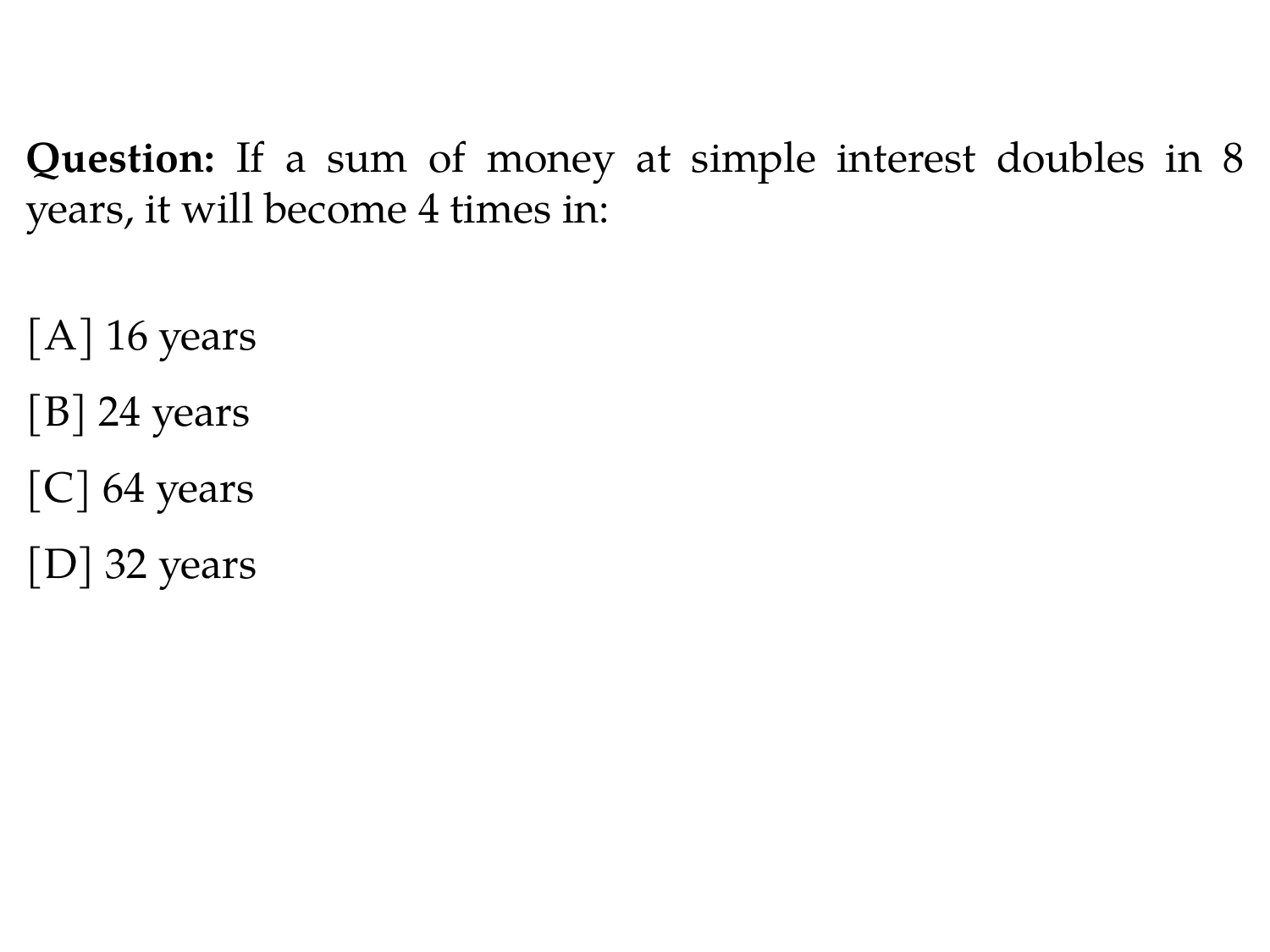

Question: If a sum of money at simple interest doubles in 8 years, it will become 4 times in:

[A] 16 years
[B] 24 years
[C] 64 years
[D] 32 years